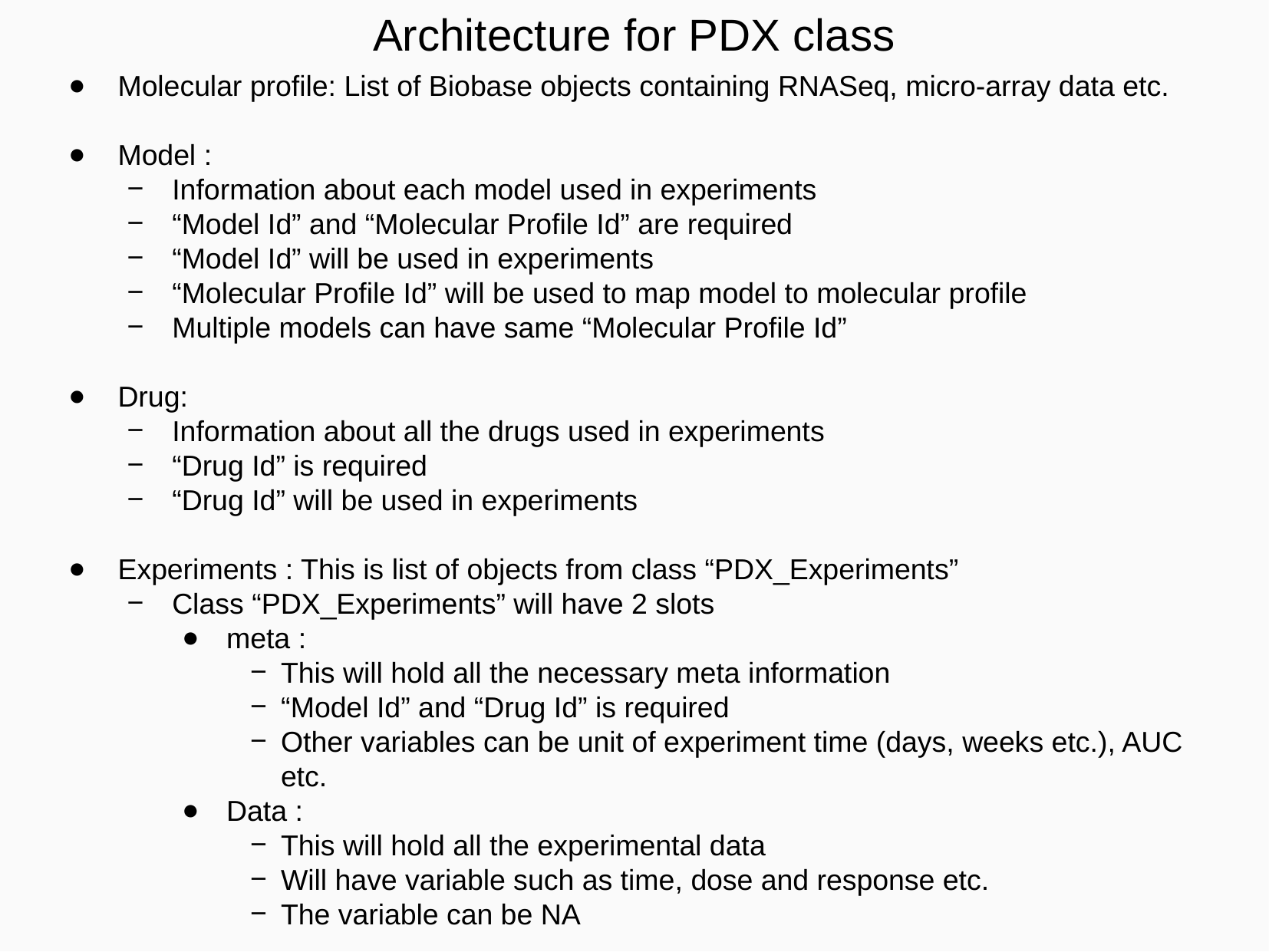

Architecture for PDX class
Molecular profile: List of Biobase objects containing RNASeq, micro-array data etc.

Model :
Information about each model used in experiments
“Model Id” and “Molecular Profile Id” are required
“Model Id” will be used in experiments
“Molecular Profile Id” will be used to map model to molecular profile
Multiple models can have same “Molecular Profile Id”

Drug:
Information about all the drugs used in experiments
“Drug Id” is required
“Drug Id” will be used in experiments

Experiments : This is list of objects from class “PDX_Experiments”
Class “PDX_Experiments” will have 2 slots
meta :
This will hold all the necessary meta information
“Model Id” and “Drug Id” is required
Other variables can be unit of experiment time (days, weeks etc.), AUC etc.
Data :
This will hold all the experimental data
Will have variable such as time, dose and response etc.
The variable can be NA